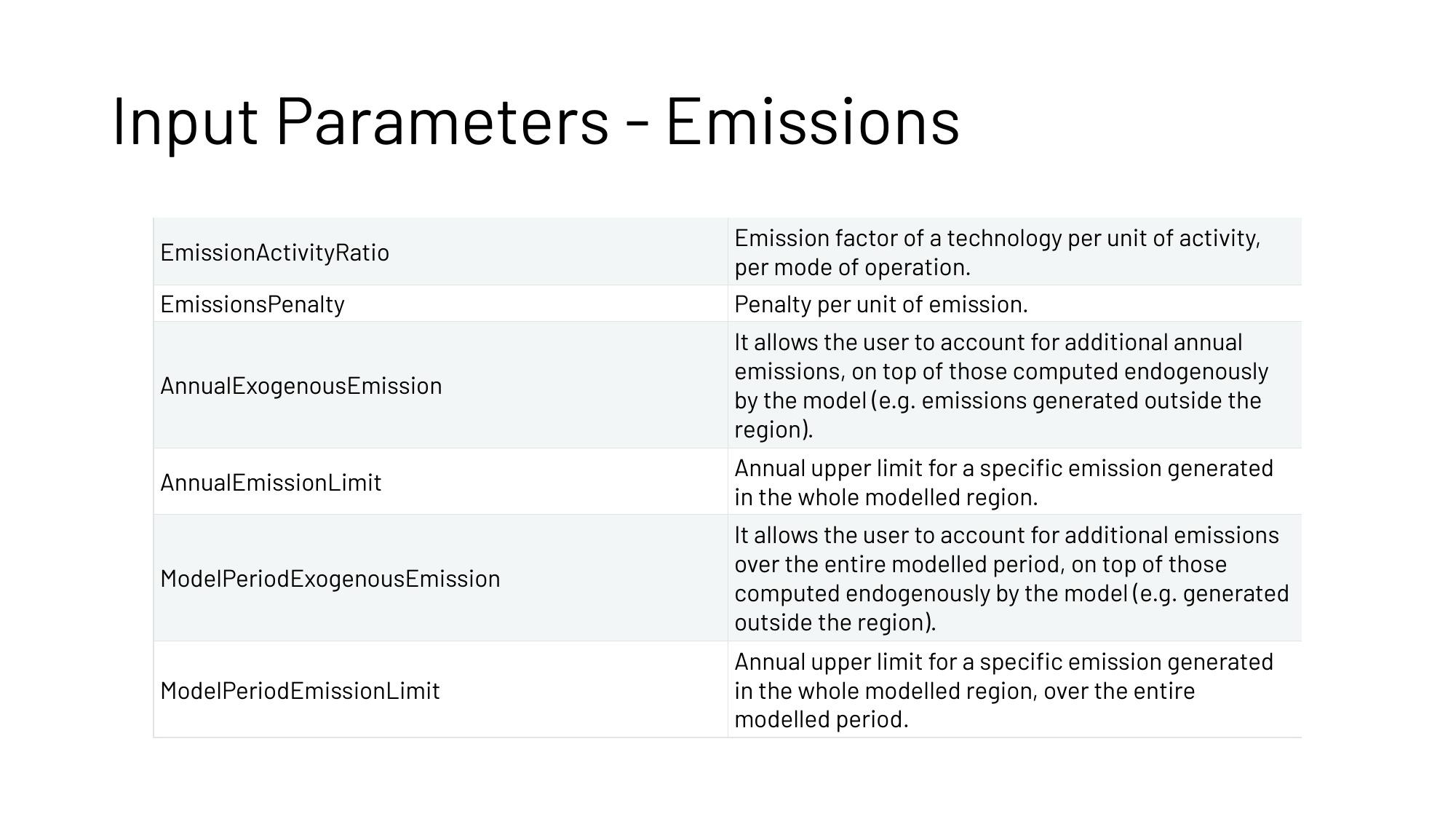

# Input Parameters - Emissions
| EmissionActivityRatio | Emission factor of a technology per unit of activity, per mode of operation. |
| --- | --- |
| EmissionsPenalty | Penalty per unit of emission. |
| AnnualExogenousEmission | It allows the user to account for additional annual emissions, on top of those computed endogenously by the model (e.g. emissions generated outside the region). |
| AnnualEmissionLimit | Annual upper limit for a specific emission generated in the whole modelled region. |
| ModelPeriodExogenousEmission | It allows the user to account for additional emissions over the entire modelled period, on top of those computed endogenously by the model (e.g. generated outside the region). |
| ModelPeriodEmissionLimit | Annual upper limit for a specific emission generated in the whole modelled region, over the entire modelled period. |